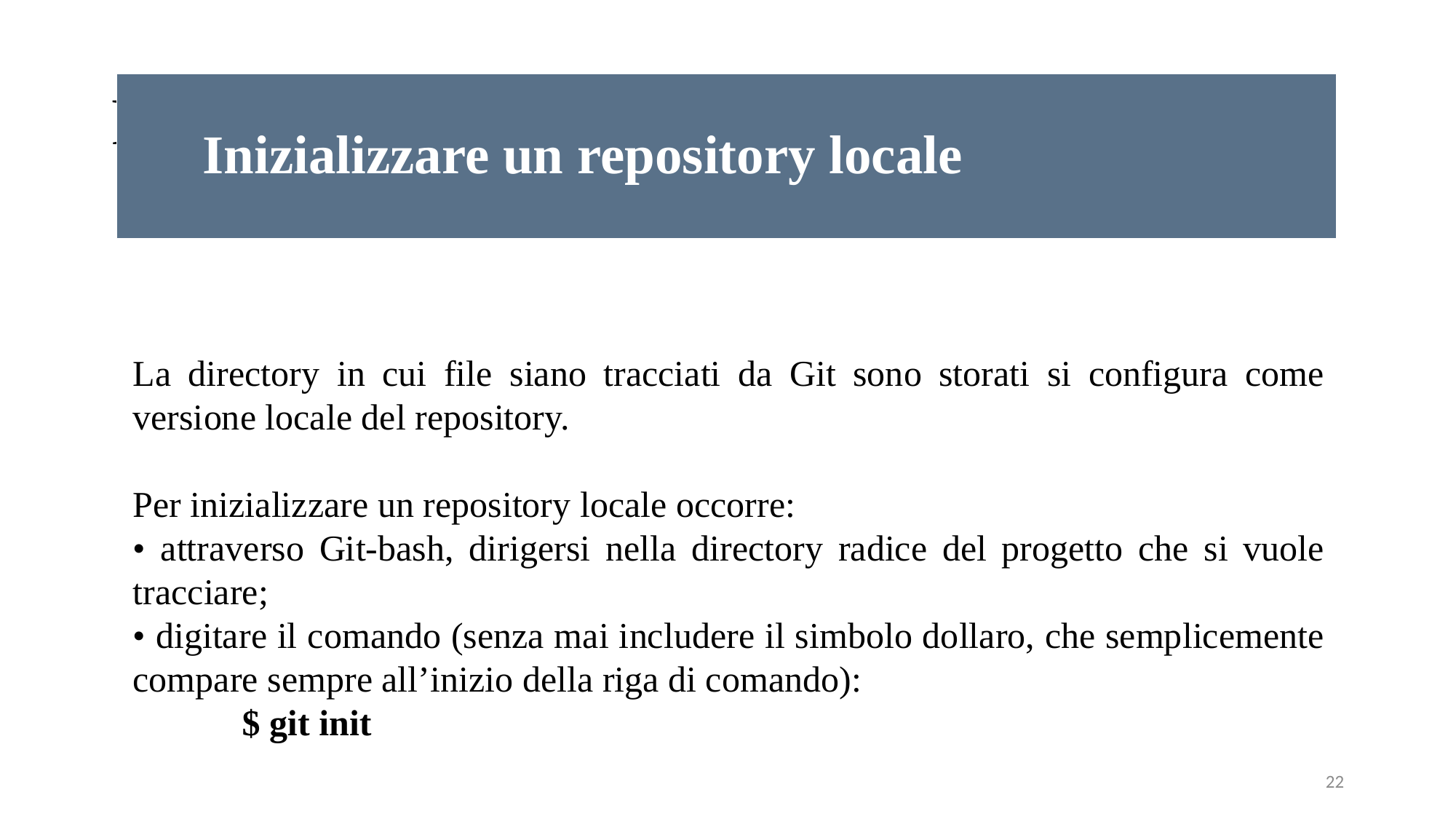

# Processi Stocastici
      Inizializzare un repository locale
La directory in cui file siano tracciati da Git sono storati si configura come versione locale del repository.

Per inizializzare un repository locale occorre:
• attraverso Git-bash, dirigersi nella directory radice del progetto che si vuole tracciare;
• digitare il comando (senza mai includere il simbolo dollaro, che semplicemente compare sempre all’inizio della riga di comando):
	$ git init
22